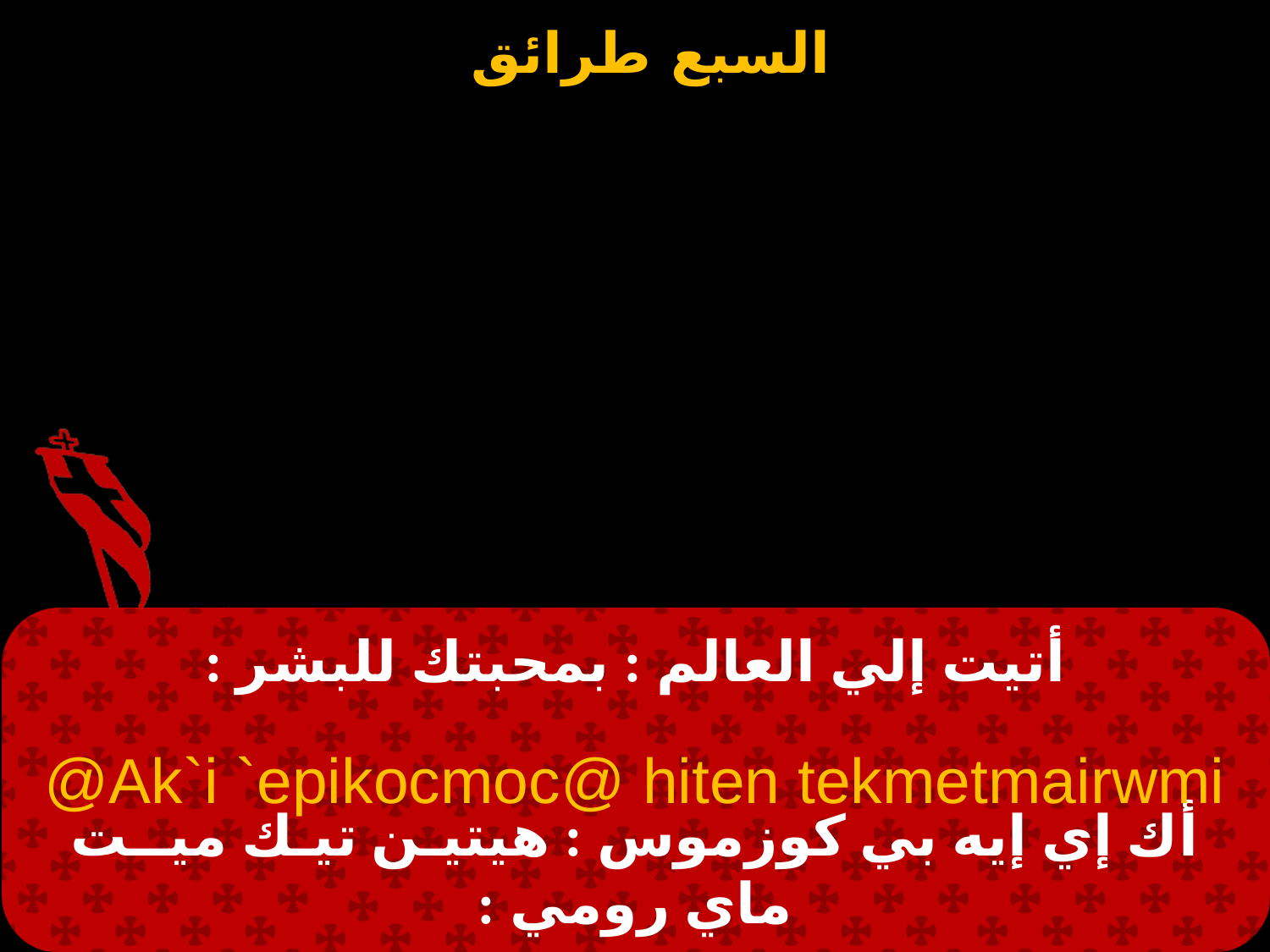

# أتيت إلي العالم : بمحبتك للبشر :
Ak`i `epikocmoc@ hiten tekmetmairwmi@
أك إي إيه بي كوزموس : هيتيـن تيـك ميــت ماي رومي :